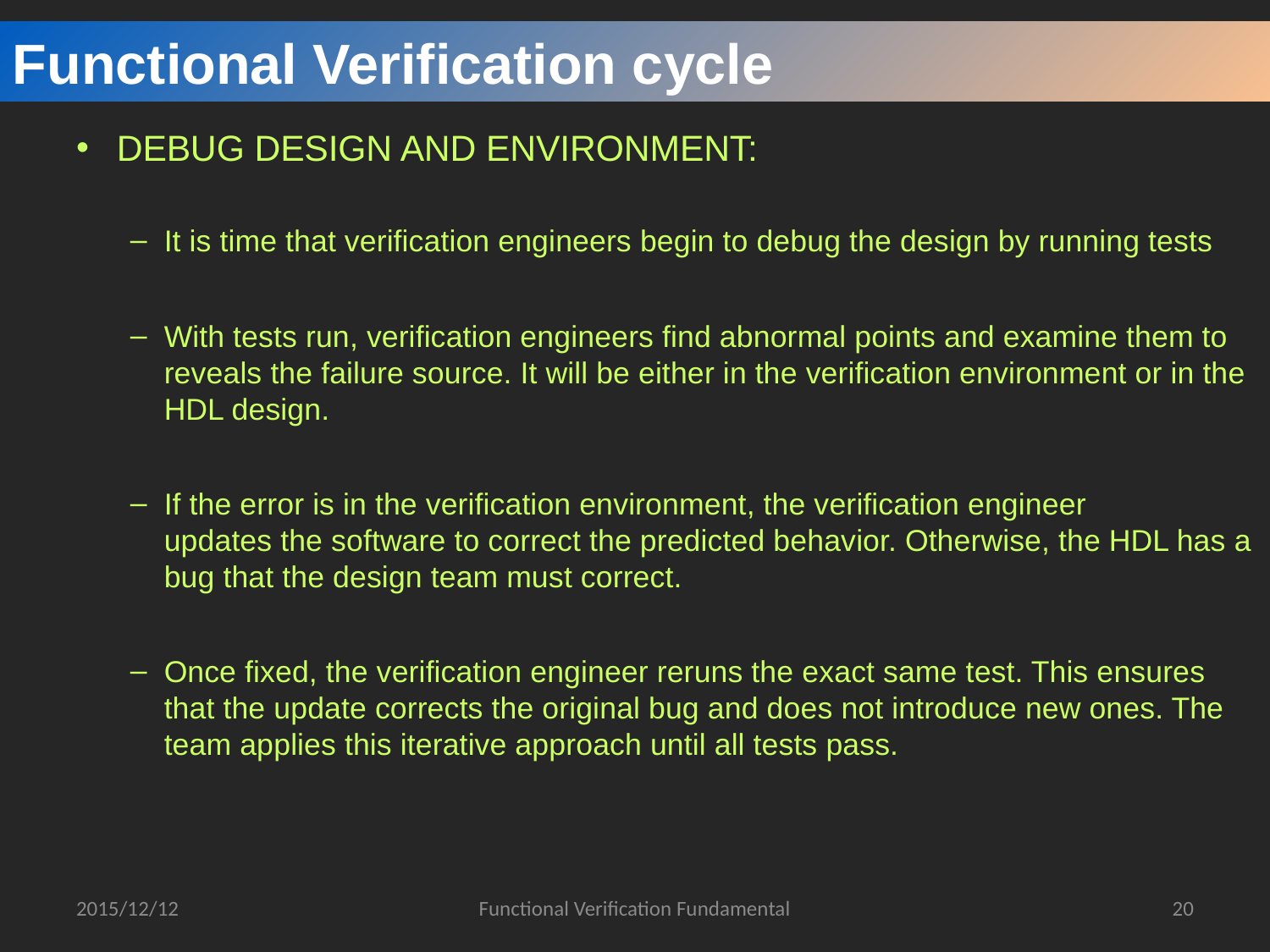

Functional Verification cycle
DEBUG DESIGN AND ENVIRONMENT:

It is time that verification engineers begin to debug the design by running tests

With tests run, verification engineers find abnormal points and examine them to reveals the failure source. It will be either in the verification environment or in the HDL design.

If the error is in the verification environment, the verification engineer
updates the software to correct the predicted behavior. Otherwise, the HDL has a bug that the design team must correct.

Once fixed, the verification engineer reruns the exact same test. This ensures that the update corrects the original bug and does not introduce new ones. The team applies this iterative approach until all tests pass.

2015/12/12
Functional Verification Fundamental
20